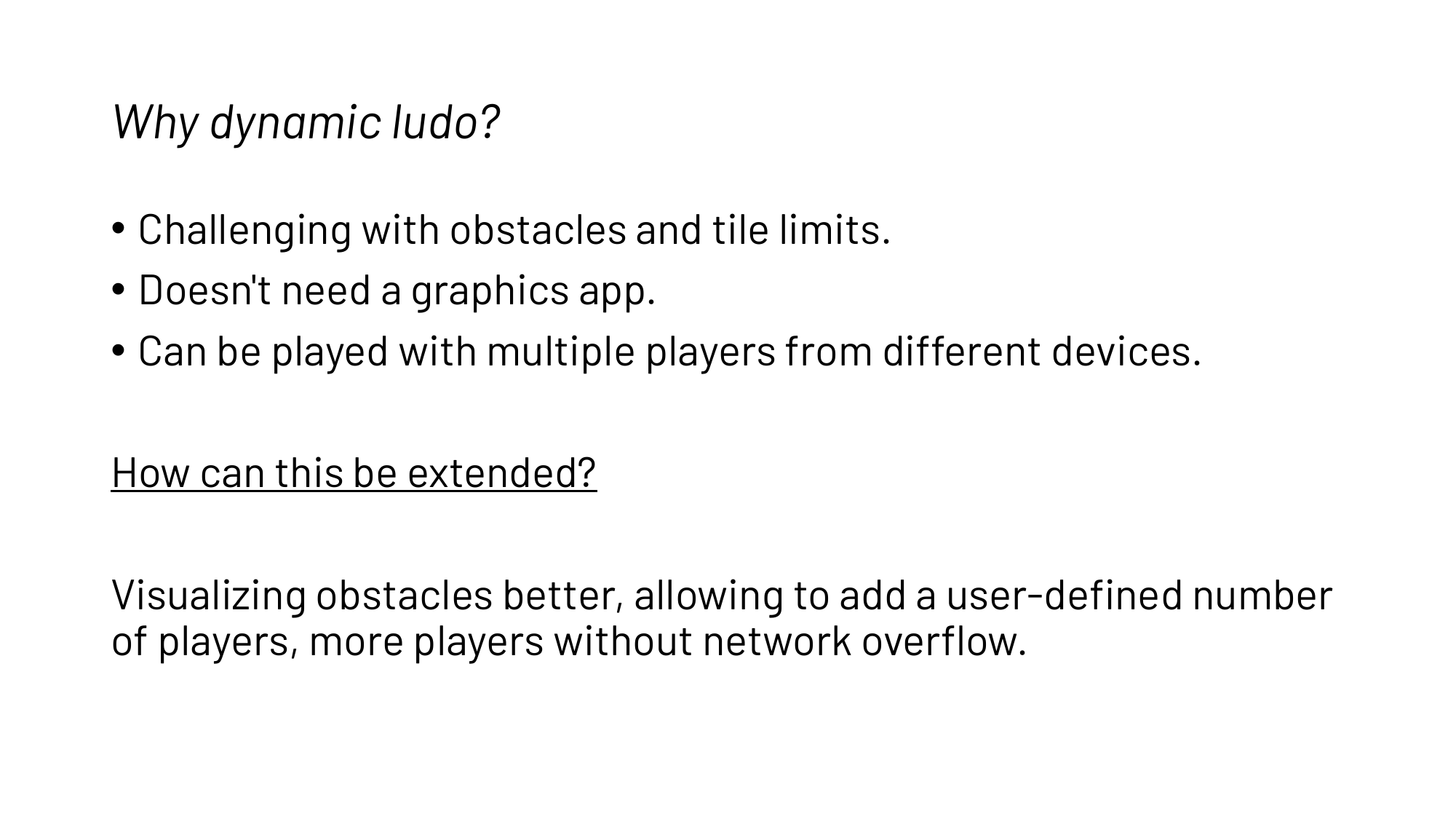

# Why dynamic ludo?
Challenging with obstacles and tile limits.
Doesn't need a graphics app.
Can be played with multiple players from different devices.

How can this be extended?

Visualizing obstacles better, allowing to add a user-defined number of players, more players without network overflow.